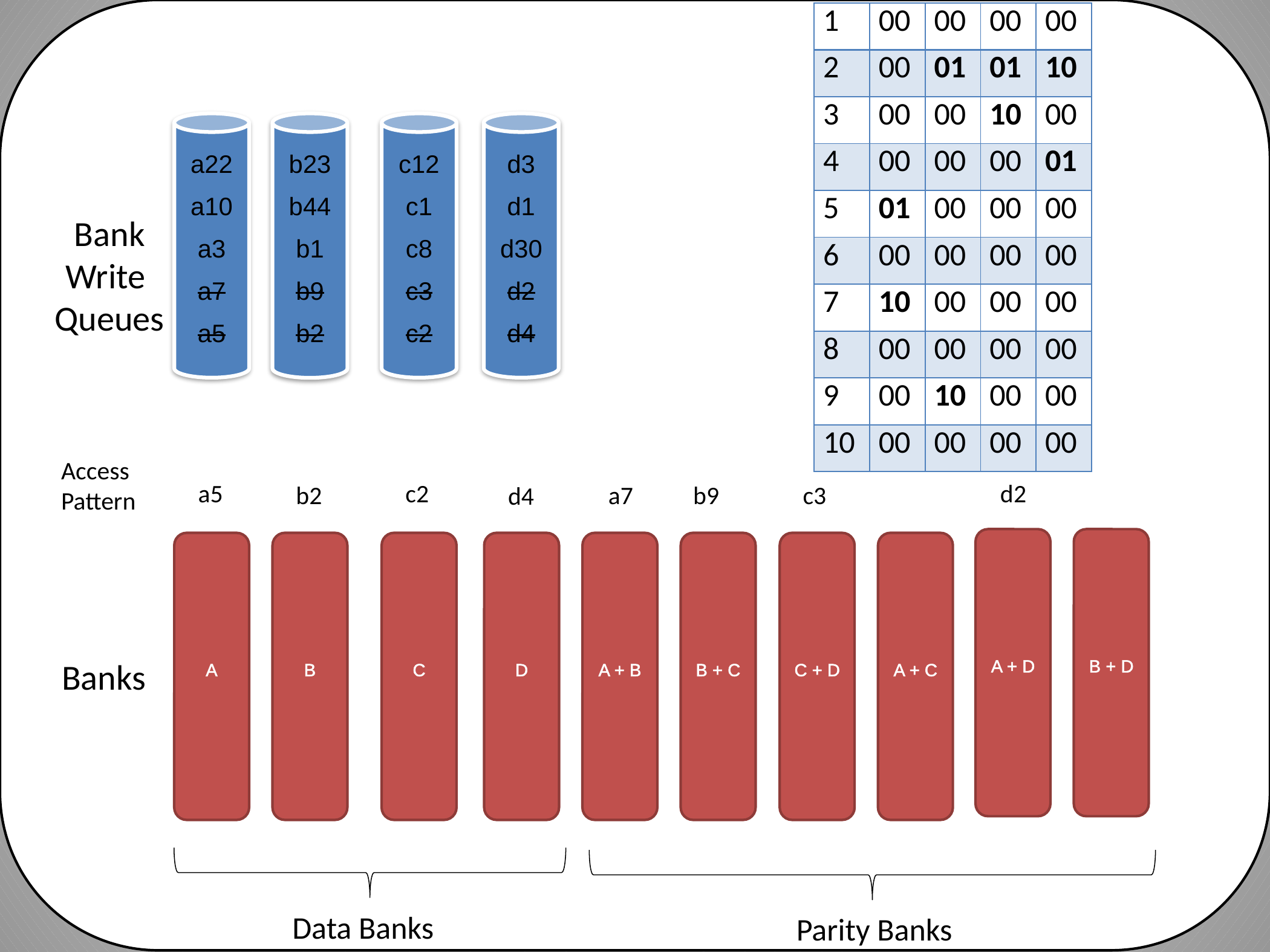

| 1 | 00 | 00 | 00 | 00 |
| --- | --- | --- | --- | --- |
| 2 | 00 | 01 | 01 | 10 |
| 3 | 00 | 00 | 10 | 00 |
| 4 | 00 | 00 | 00 | 01 |
| 5 | 01 | 00 | 00 | 00 |
| 6 | 00 | 00 | 00 | 00 |
| 7 | 10 | 00 | 00 | 00 |
| 8 | 00 | 00 | 00 | 00 |
| 9 | 00 | 10 | 00 | 00 |
| 10 | 00 | 00 | 00 | 00 |
a22
a10
a3
a7
a5

b23
b44
b1
b9
b2
c12
c1
c8
c3
c2
d3
d1
d30
d2
d4
Bank
Write
Queues
Access Pattern
a5
c2
d2
b2
b9
a7
c3
d4

B + D

A + D

A + C

C + D

B + C

A

B

C

D

A + B

Banks

Data Banks
Parity Banks